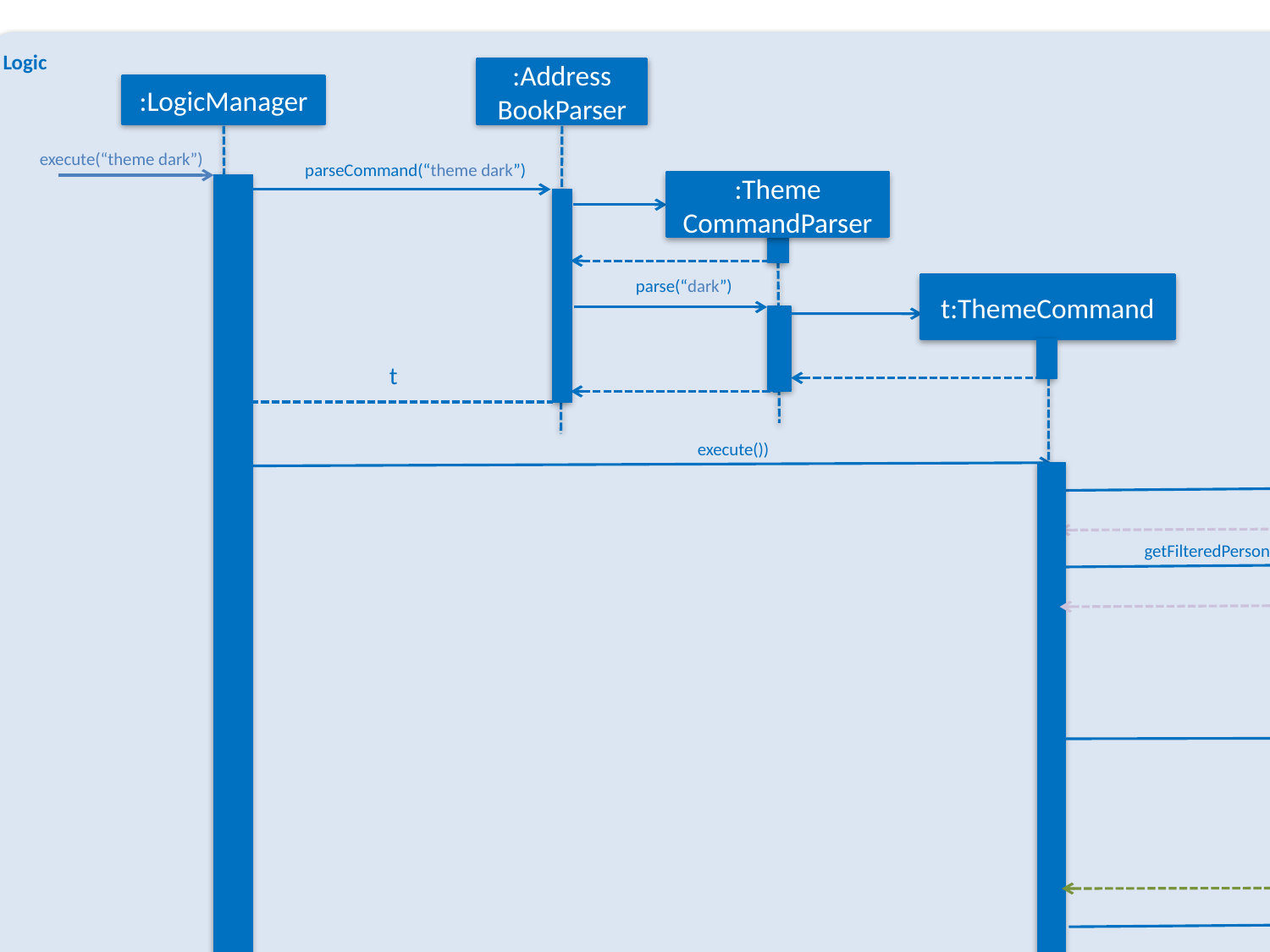

Logic
:MainWindow
:Model
:Address
BookParser
:LogicManager
execute(“theme dark”)
parseCommand(“theme dark”)
:Theme
CommandParser

parse(“dark”)
t:ThemeCommand

t
execute())

model.getStyleMap().get(style)

getFilteredPersonList() .get(targetIndex.getZeroBased()

EventsCenter.getInstance().post(new ChangeThemeRequestEvent(styleSheet))
handleChangeTheme(event.getStyleSheet())

:UserPrefs

setTheme(theme)
setTheme(styleSheet)

result:CommandResult